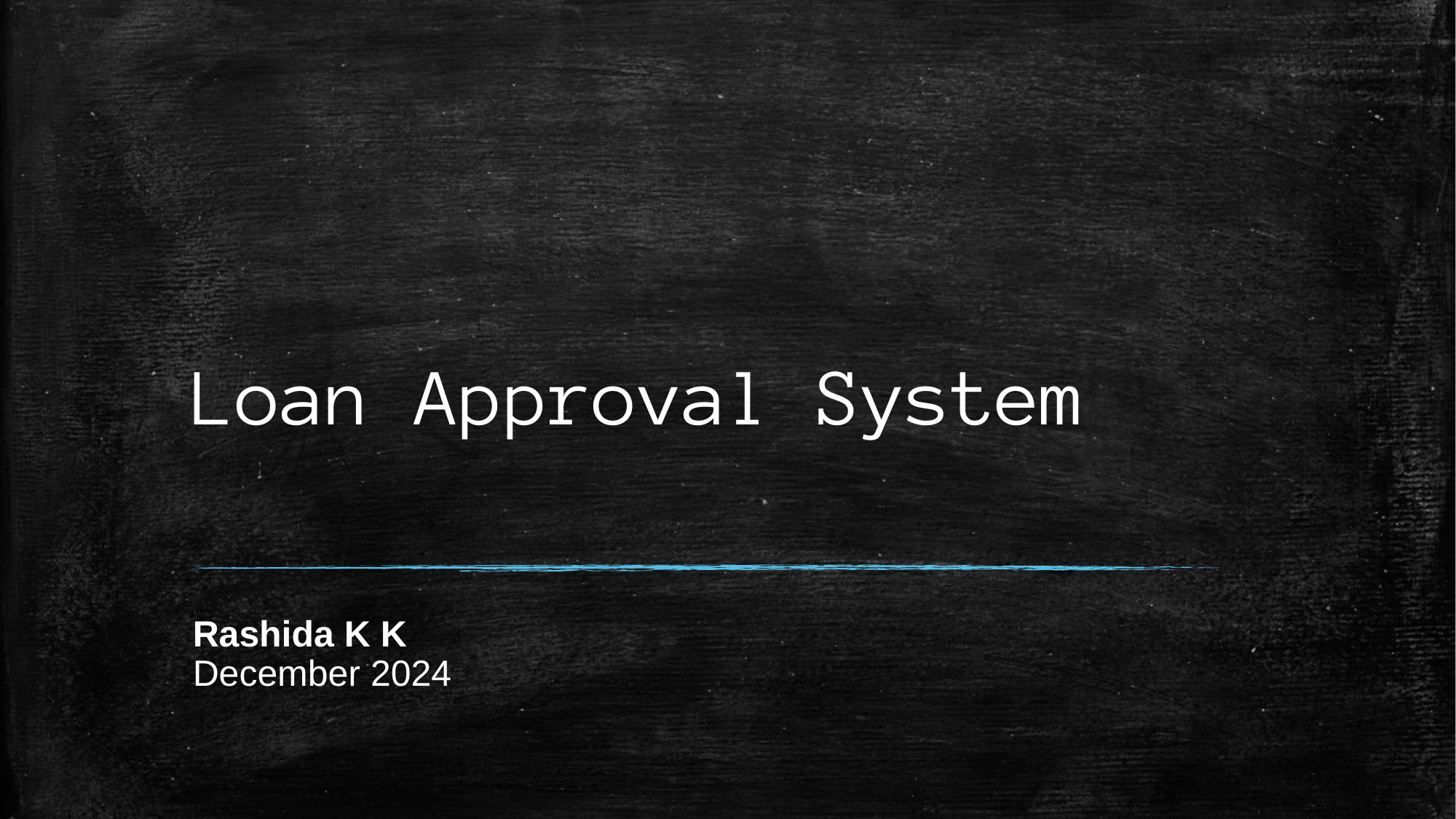

# Loan Approval System
Rashida K K
December 2024